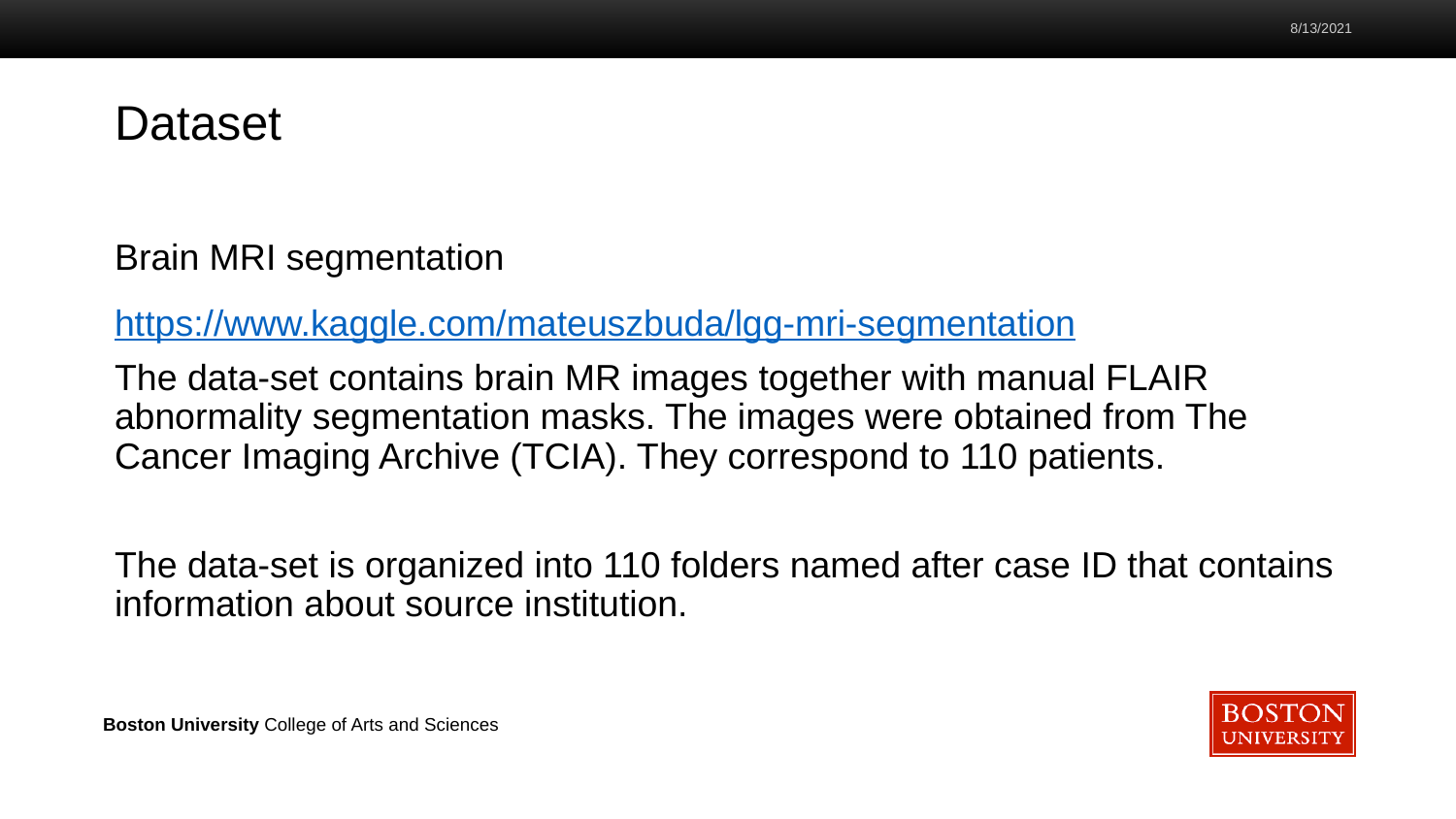

# Dataset
Brain MRI segmentation
https://www.kaggle.com/mateuszbuda/lgg-mri-segmentation
The data-set contains brain MR images together with manual FLAIR abnormality segmentation masks. The images were obtained from The Cancer Imaging Archive (TCIA). They correspond to 110 patients.

The data-set is organized into 110 folders named after case ID that contains information about source institution.